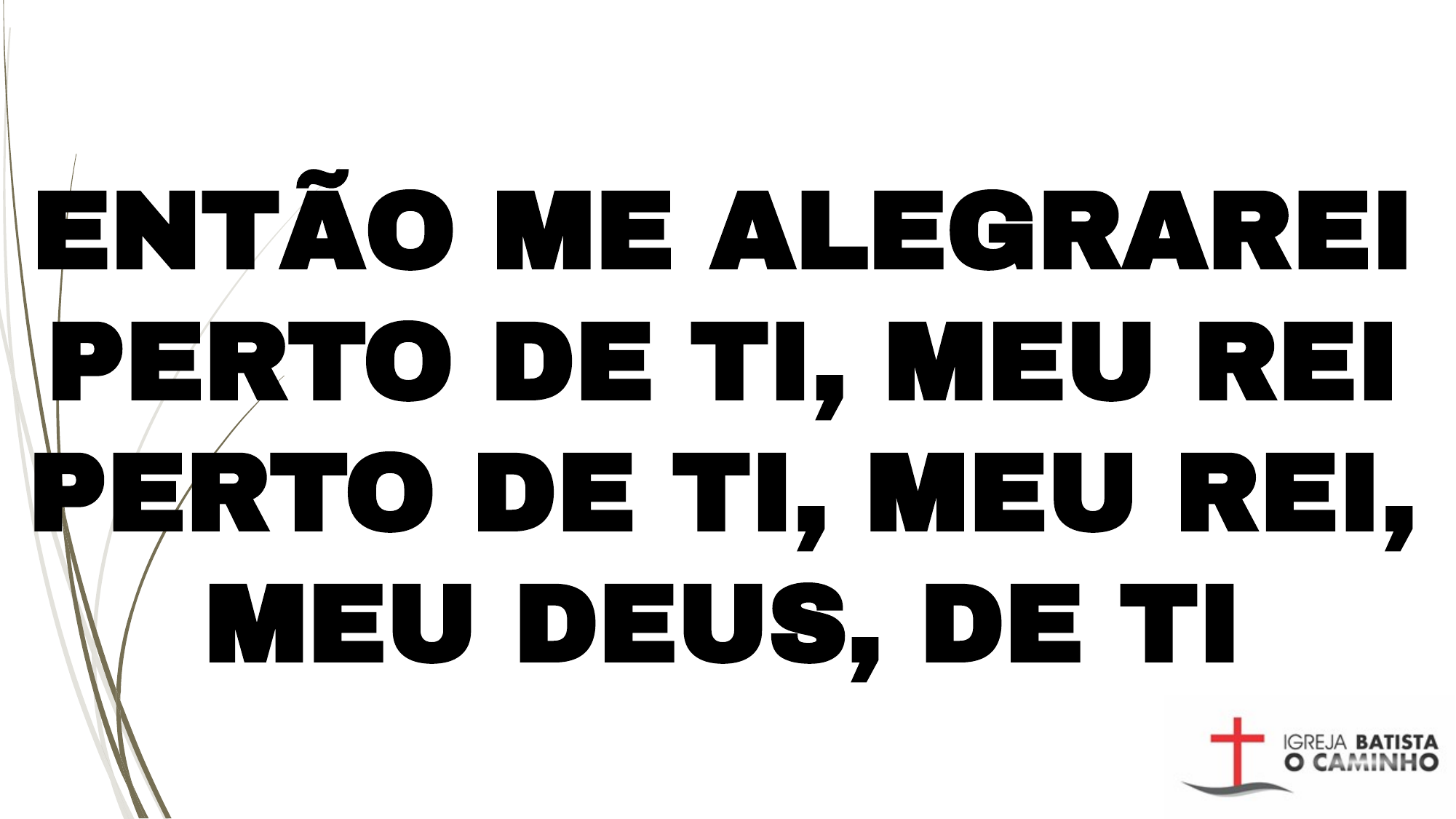

# ENTÃO ME ALEGRAREI PERTO DE TI, MEU REI PERTO DE TI, MEU REI, MEU DEUS, DE TI